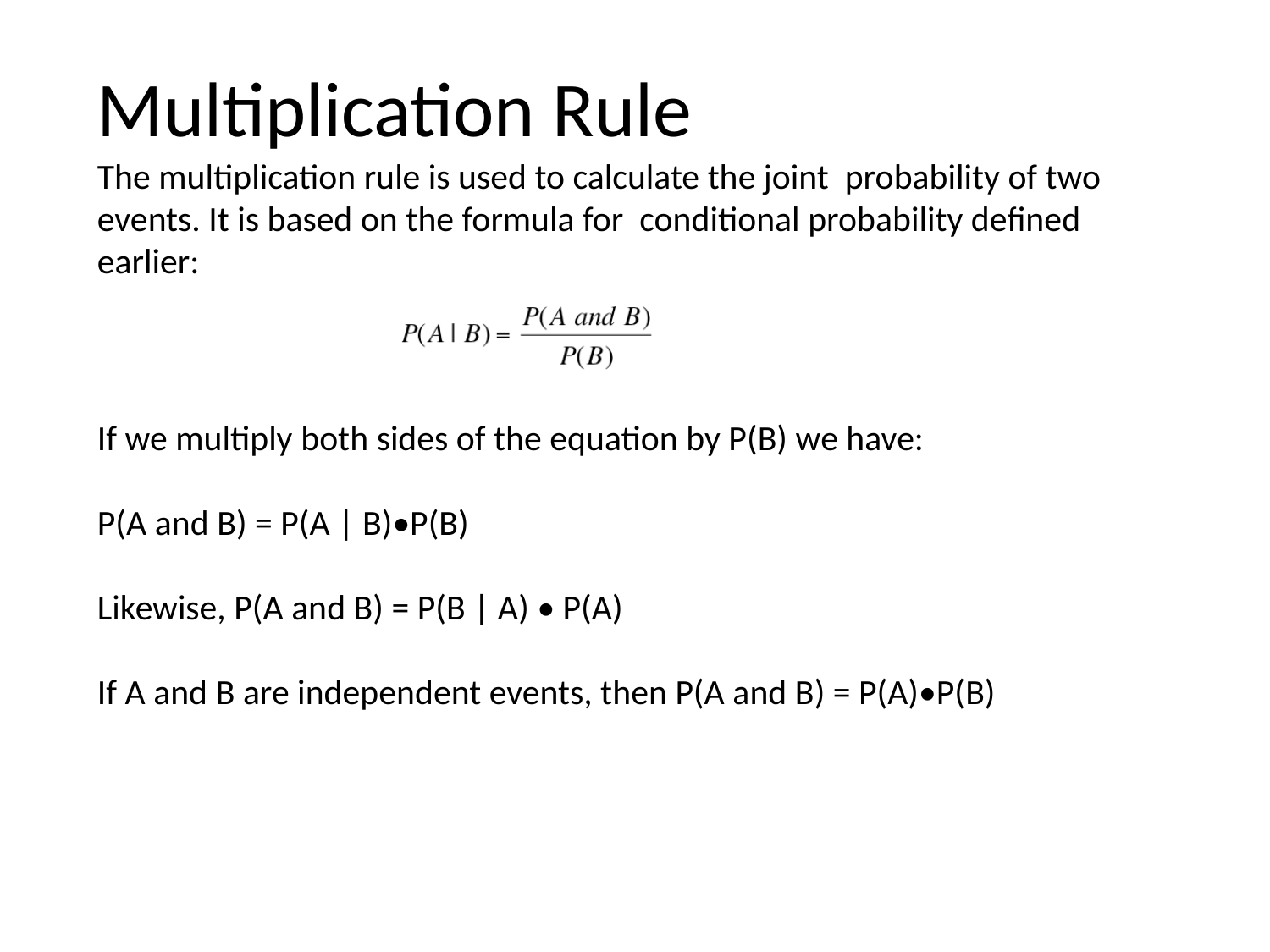

Multiplication Rule
The multiplication rule is used to calculate the joint  probability of two events. It is based on the formula for  conditional probability defined earlier:

If we multiply both sides of the equation by P(B) we have:

P(A and B) = P(A | B)•P(B)

Likewise, P(A and B) = P(B | A) • P(A)

If A and B are independent events, then P(A and B) = P(A)•P(B)